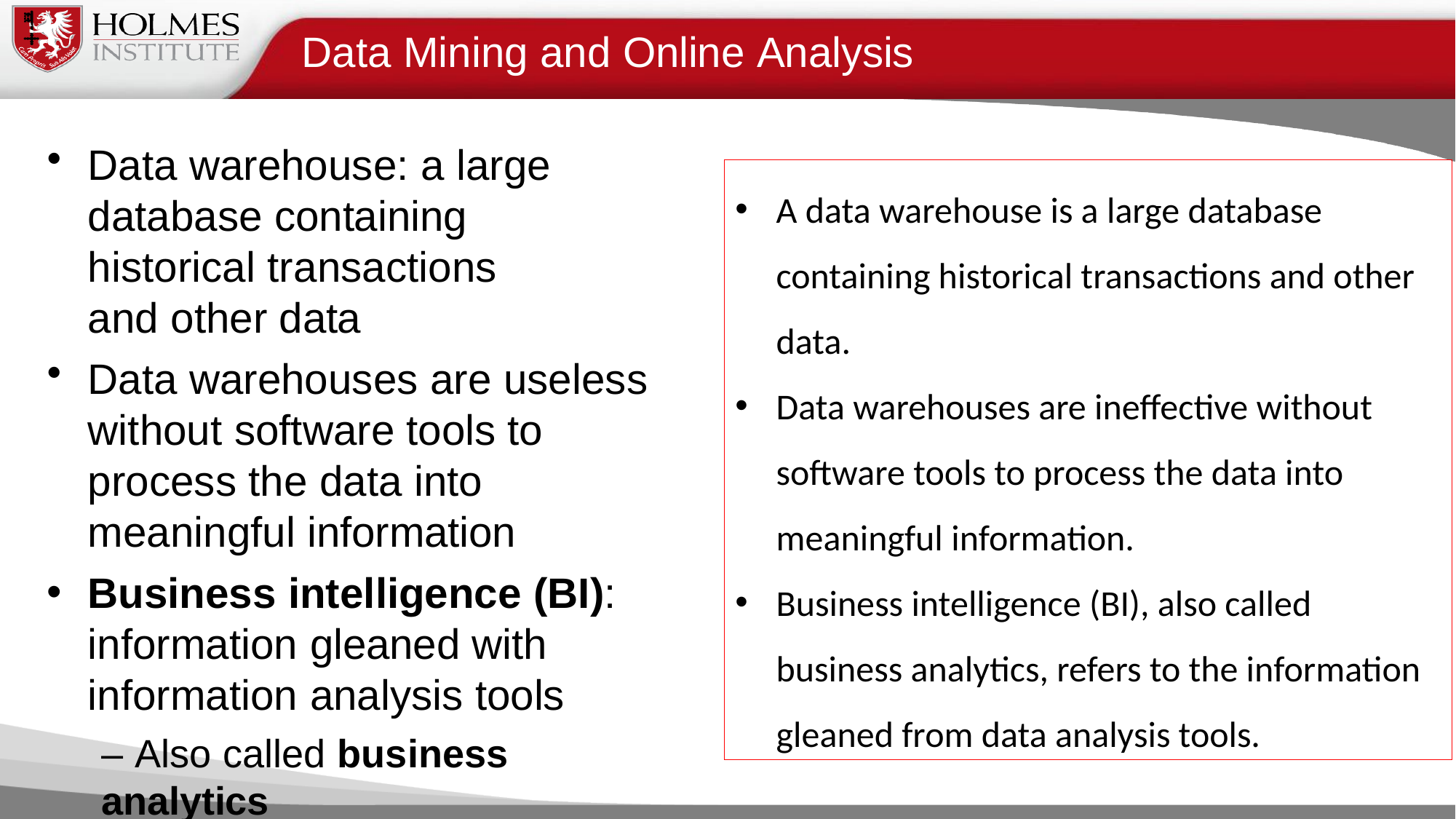

# Data Mining and Online Analysis
Data warehouse: a large database containing historical transactions and other data
Data warehouses are useless without software tools to process the data into meaningful information
Business intelligence (BI): information gleaned with information analysis tools
– Also called business analytics
A data warehouse is a large database containing historical transactions and other data.
Data warehouses are ineffective without software tools to process the data into meaningful information.
Business intelligence (BI), also called business analytics, refers to the information gleaned from data analysis tools.